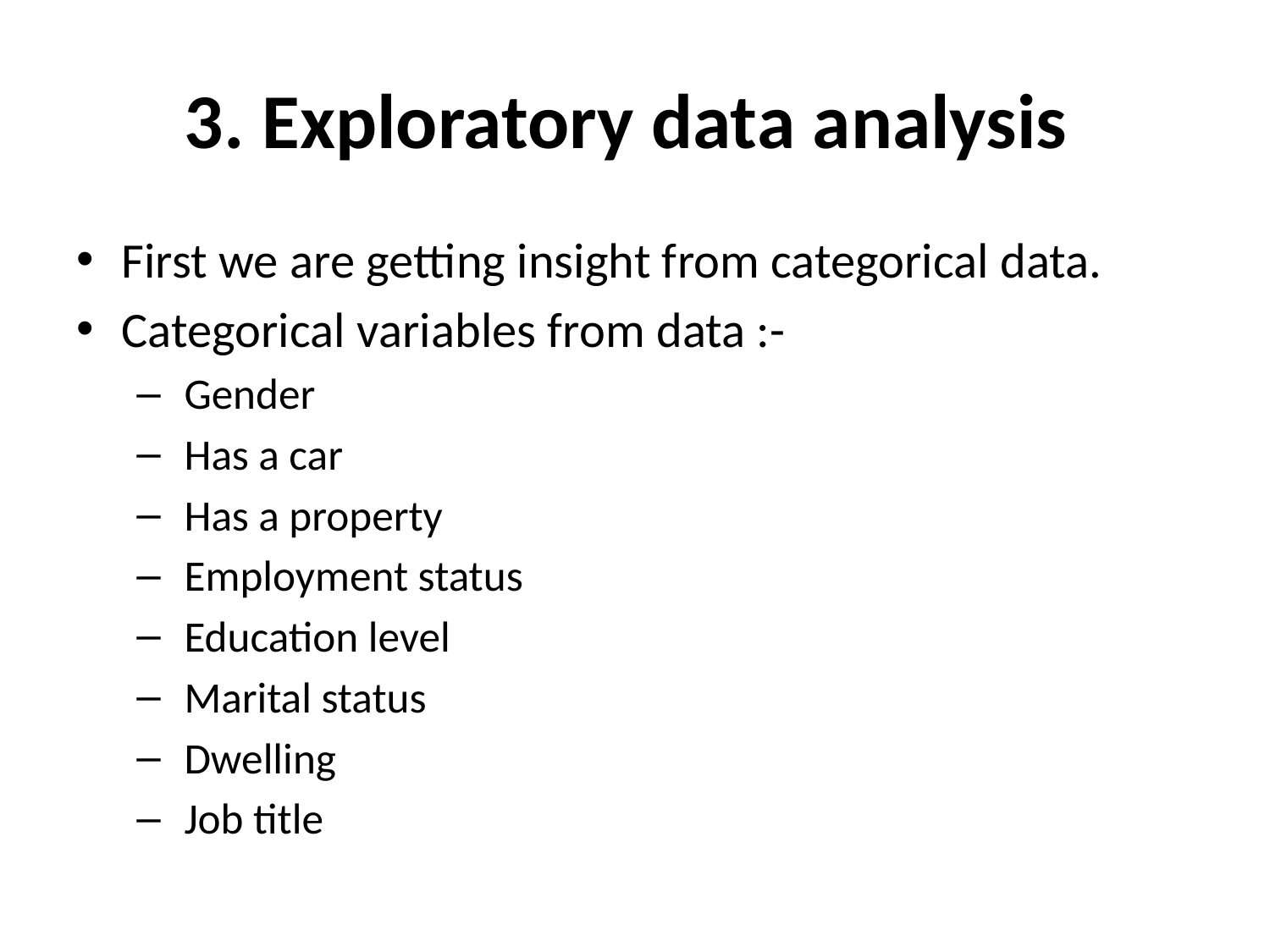

# 3. Exploratory data analysis
First we are getting insight from categorical data.
Categorical variables from data :-
 Gender
 Has a car
 Has a property
 Employment status
 Education level
 Marital status
 Dwelling
 Job title